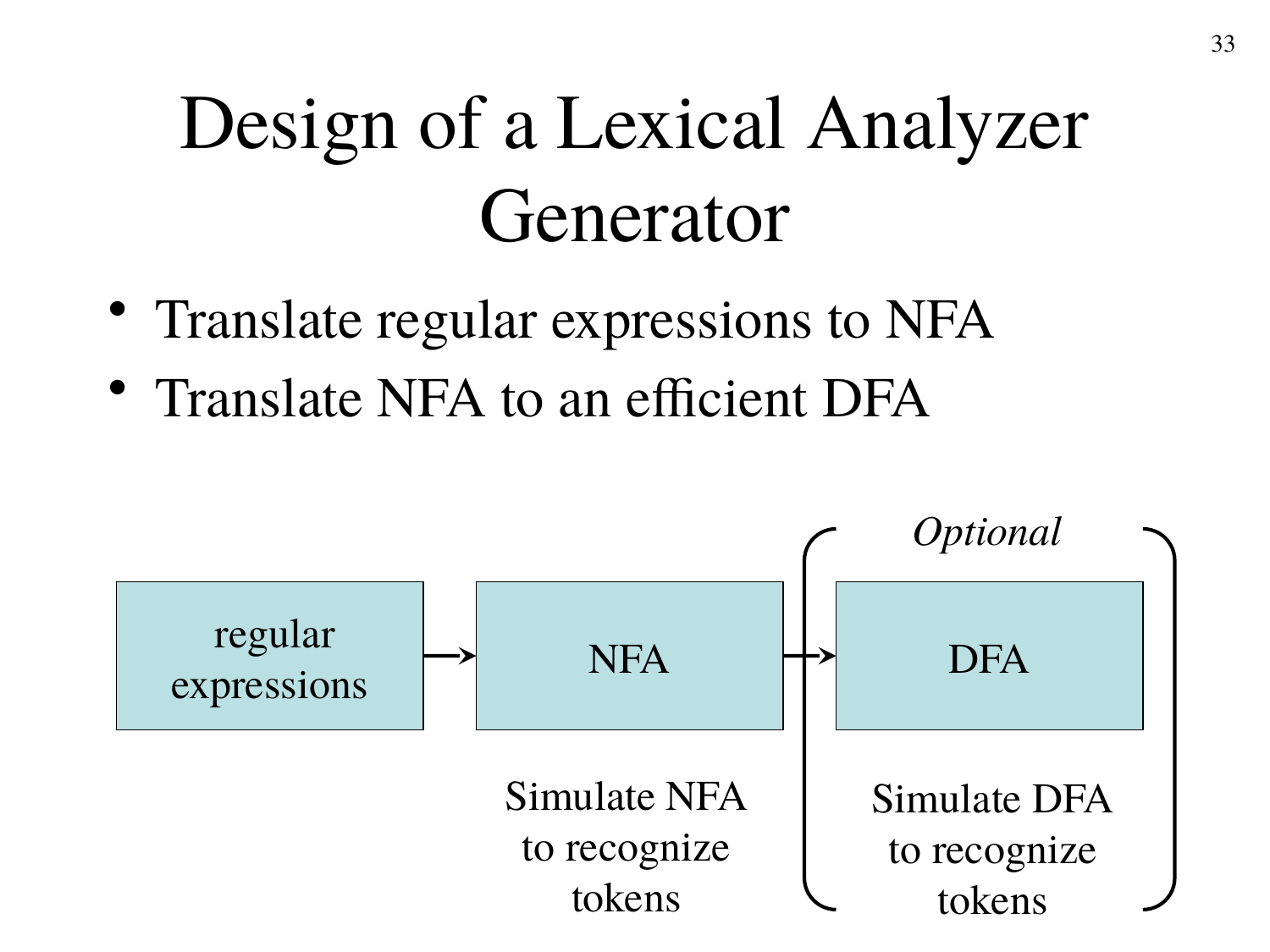

33
# Design of a Lexical Analyzer Generator
Translate regular expressions to NFA
Translate NFA to an efficient DFA
Optional

 regular
expressions
NFA
DFA

Simulate NFA
to recognize
tokens
Simulate DFA
to recognize
tokens